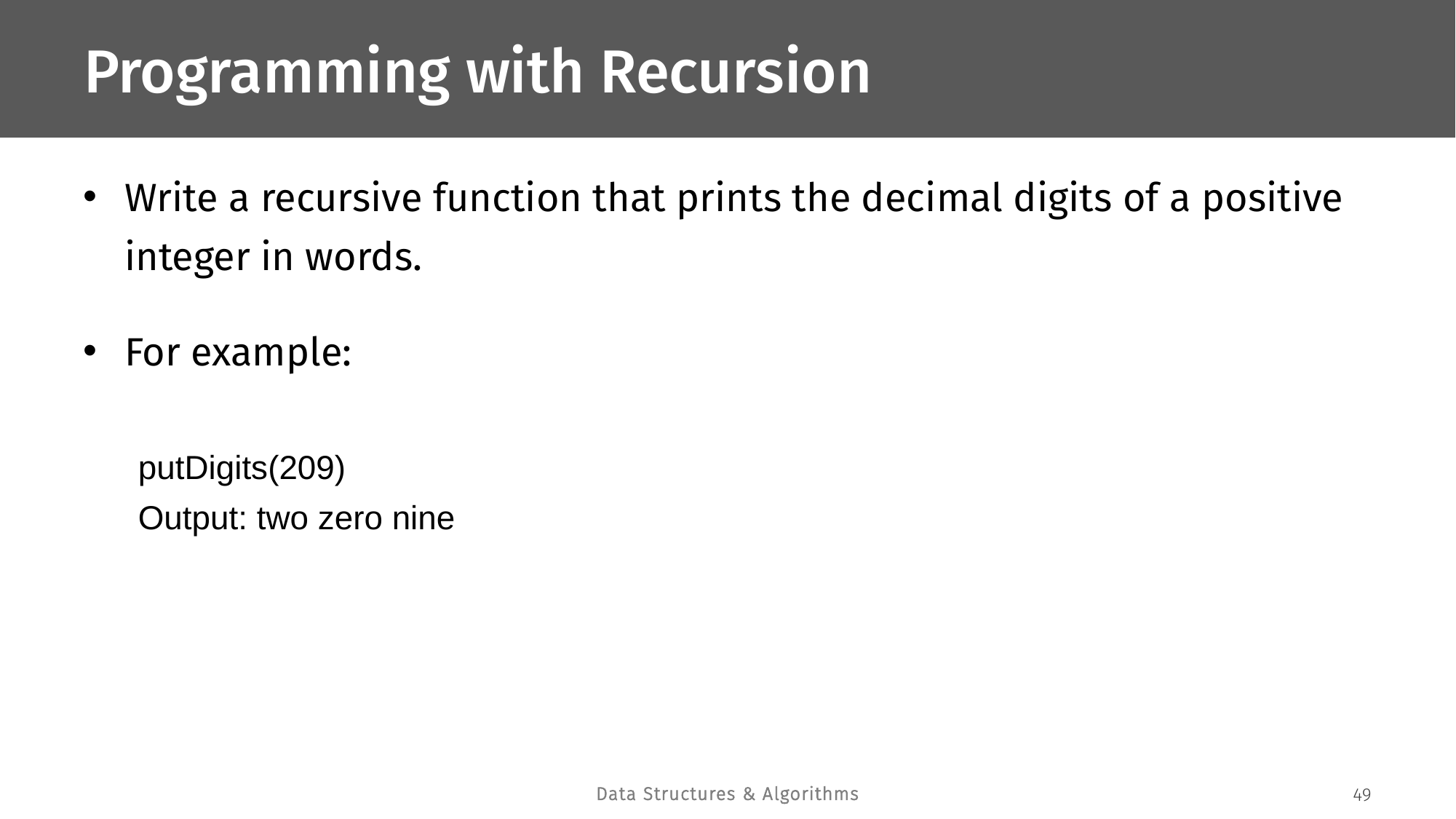

# Programming with Recursion
Write a recursive function that prints the decimal digits of a positive integer in words.
For example:

putDigits(209)
Output: two zero nine

49